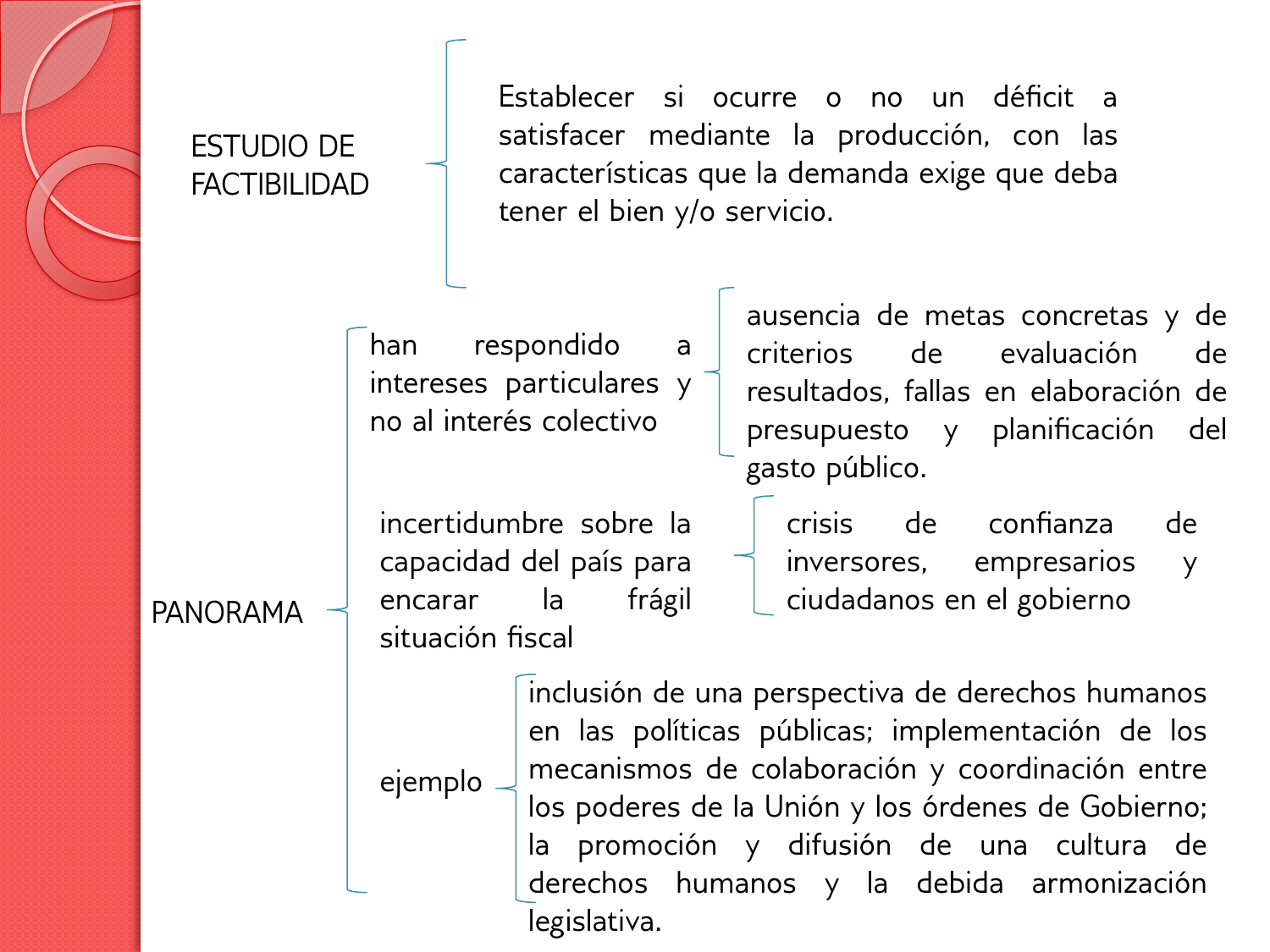

Establecer si ocurre o no un déficit a satisfacer mediante la producción, con las características que la demanda exige que deba tener el bien y/o servicio.
ESTUDIO DE
FACTIBILIDAD

ausencia de metas concretas y de criterios de evaluación de resultados, fallas en elaboración de presupuesto y planificación del gasto público.
han respondido a intereses particulares y no al interés colectivo

incertidumbre sobre la capacidad del país para encarar la frágil situación fiscal

crisis de confianza de inversores, empresarios y ciudadanos en el gobierno
PANORAMA
inclusión de una perspectiva de derechos humanos en las políticas públicas; implementación de los mecanismos de colaboración y coordinación entre los poderes de la Unión y los órdenes de Gobierno; la promoción y difusión de una cultura de derechos humanos y la debida armonización legislativa.

ejemplo